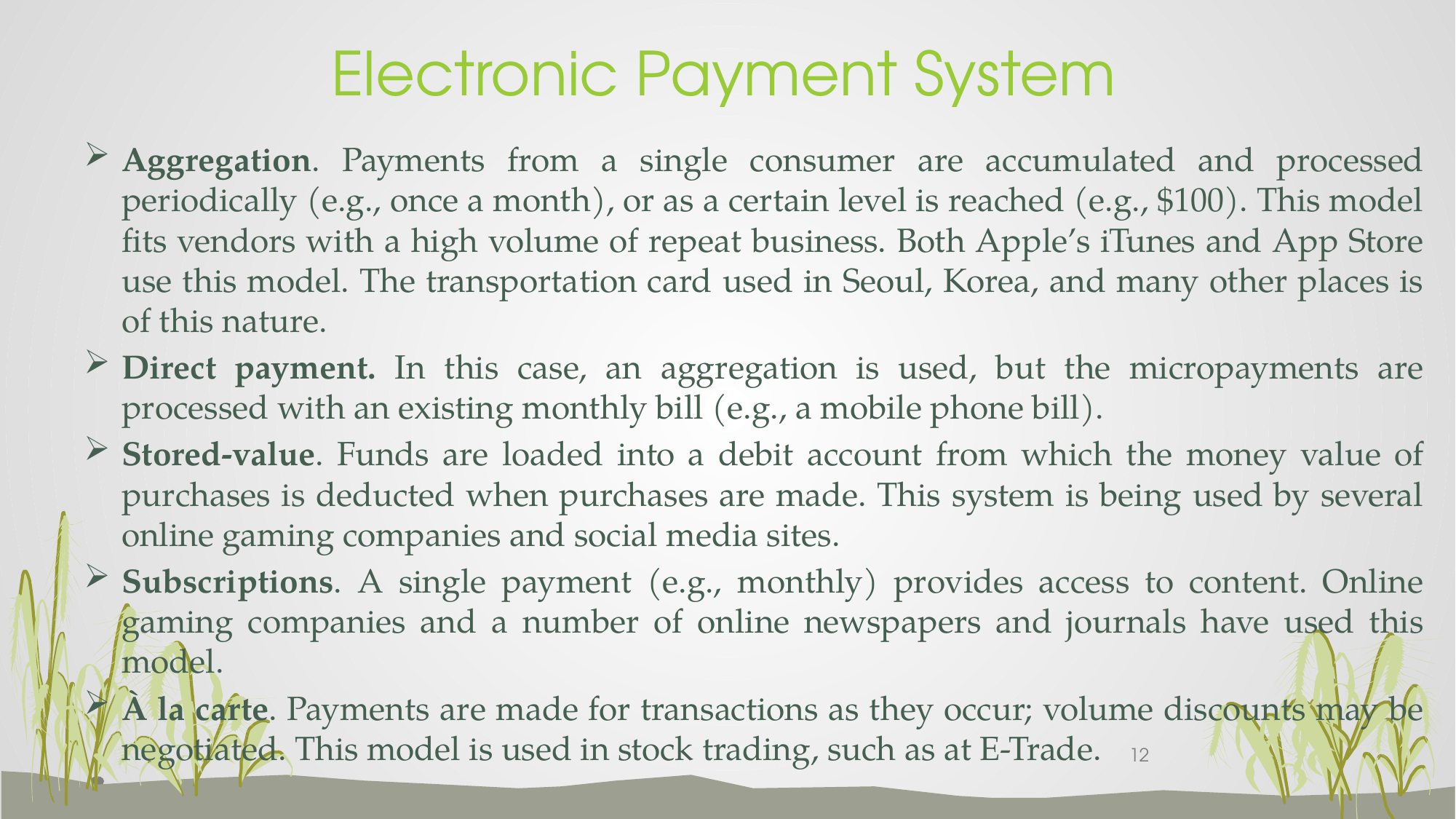

# Electronic Payment System
Aggregation. Payments from a single consumer are accumulated and processed periodically (e.g., once a month), or as a certain level is reached (e.g., $100). This model fits vendors with a high volume of repeat business. Both Apple’s iTunes and App Store use this model. The transportation card used in Seoul, Korea, and many other places is of this nature.
Direct payment. In this case, an aggregation is used, but the micropayments are processed with an existing monthly bill (e.g., a mobile phone bill).
Stored-value. Funds are loaded into a debit account from which the money value of purchases is deducted when purchases are made. This system is being used by several online gaming companies and social media sites.
Subscriptions. A single payment (e.g., monthly) provides access to content. Online gaming companies and a number of online newspapers and journals have used this model.
À la carte. Payments are made for transactions as they occur; volume discounts may be negotiated. This model is used in stock trading, such as at E-Trade.
12